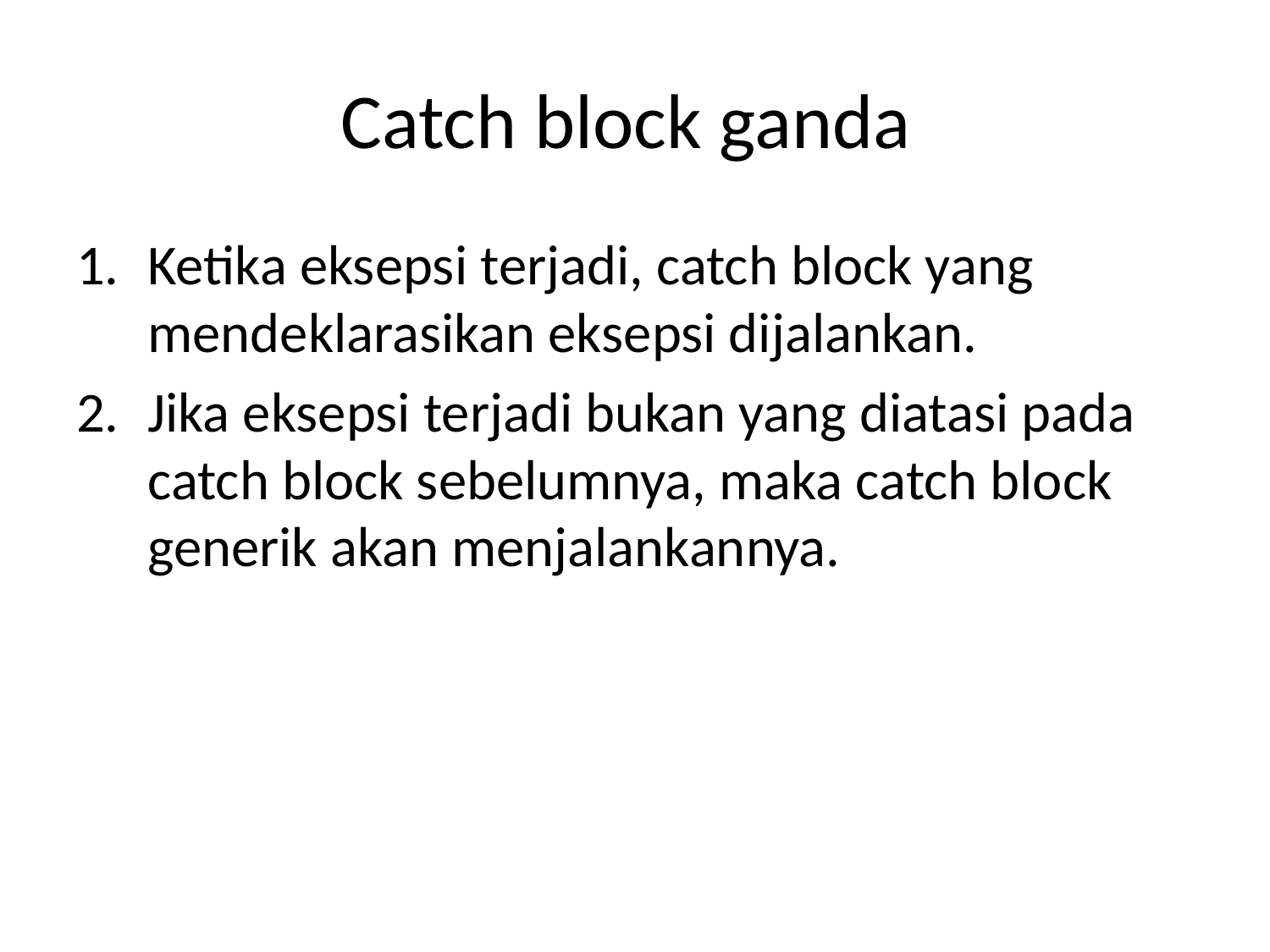

# Catch block ganda
Ketika eksepsi terjadi, catch block yang  mendeklarasikan eksepsi dijalankan.
Jika eksepsi terjadi bukan yang diatasi pada catch block sebelumnya, maka catch block generik akan menjalankannya.